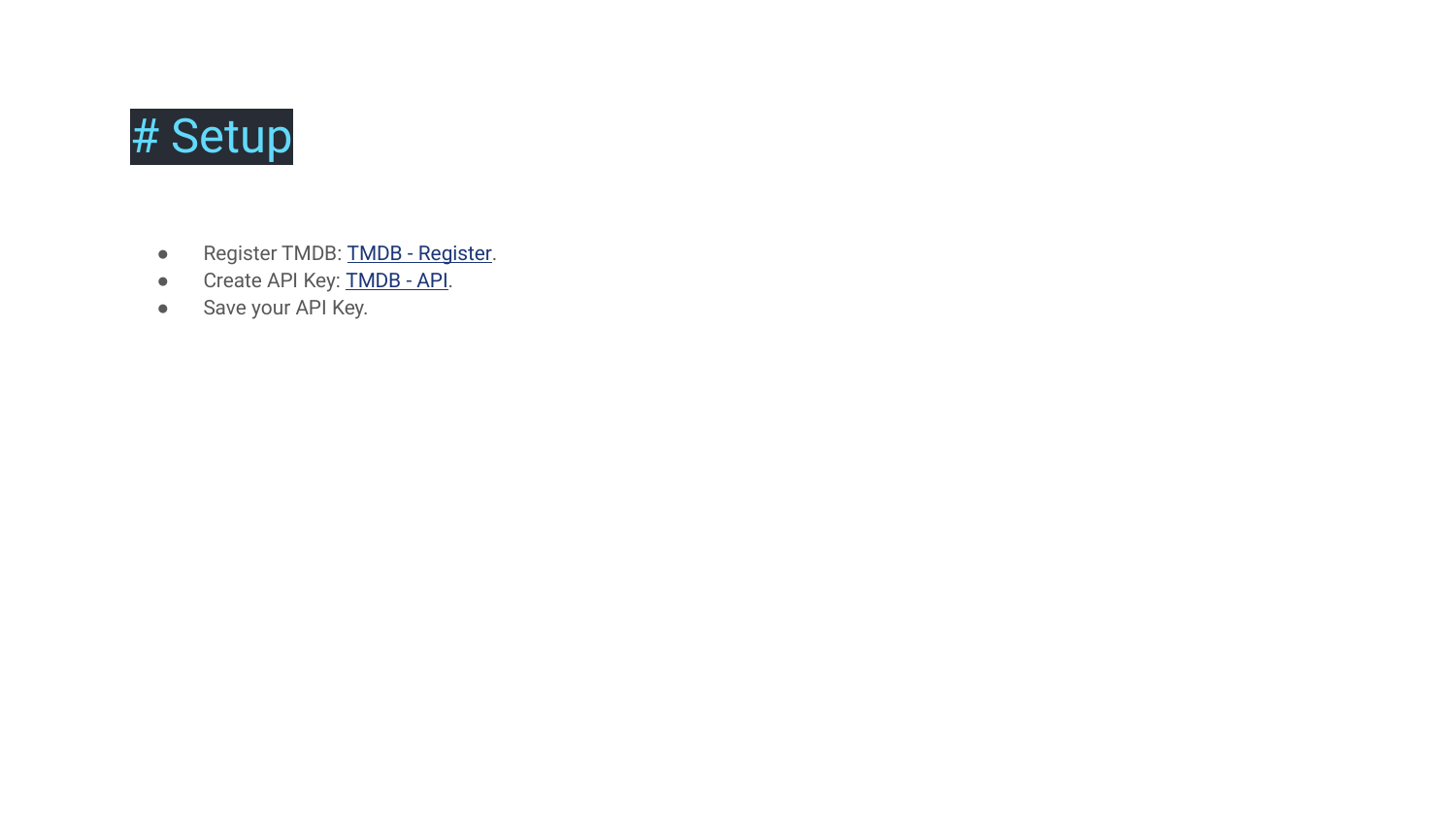

# Setup
Register TMDB: TMDB - Register.
Create API Key: TMDB - API.
Save your API Key.